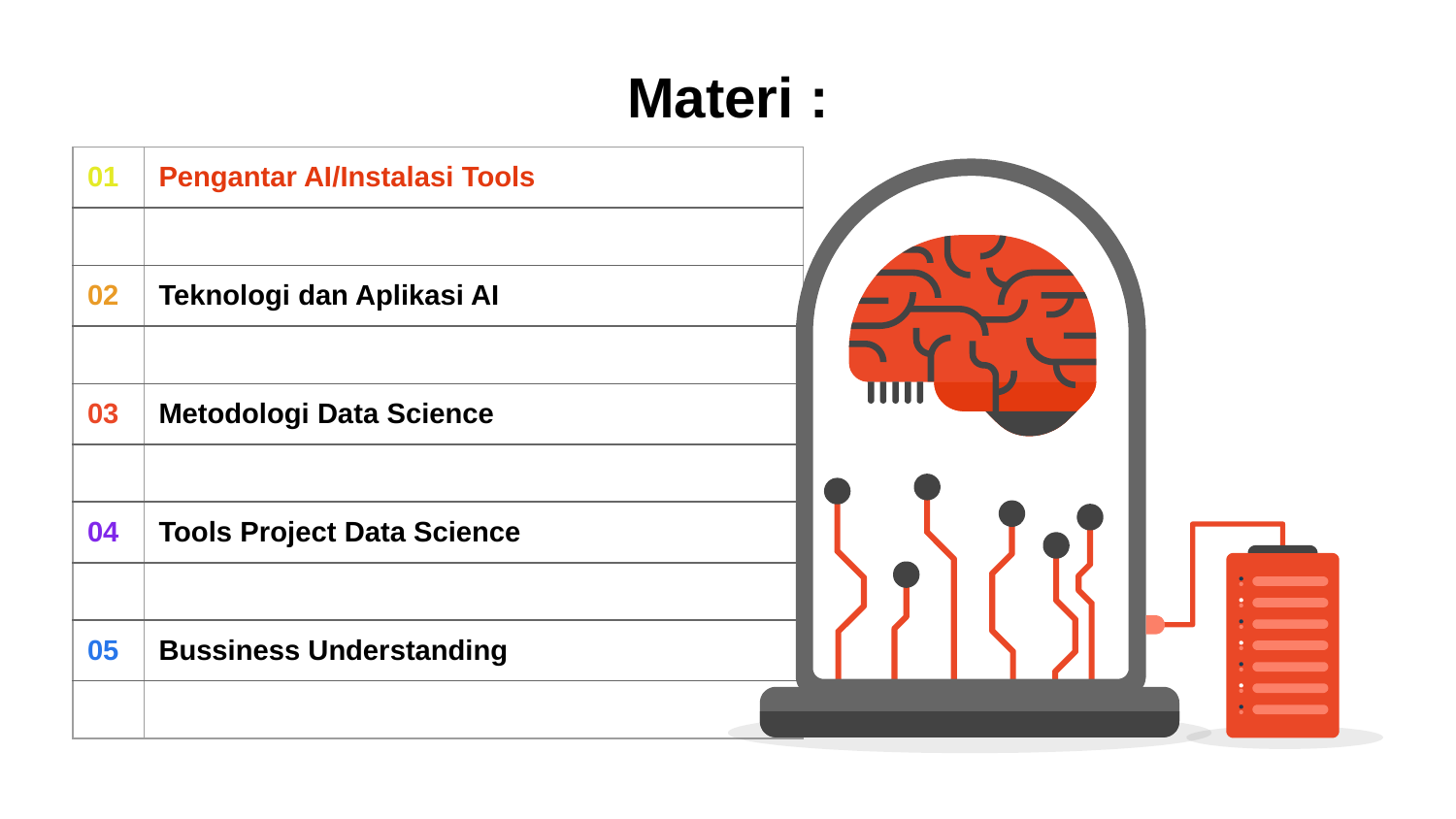

# Materi :
| 01 | Pengantar AI/Instalasi Tools |
| --- | --- |
|  |  |
| 02 | Teknologi dan Aplikasi AI |
|  |  |
| 03 | Metodologi Data Science |
|  |  |
| 04 | Tools Project Data Science |
|  |  |
| 05 | Bussiness Understanding |
|  |  |